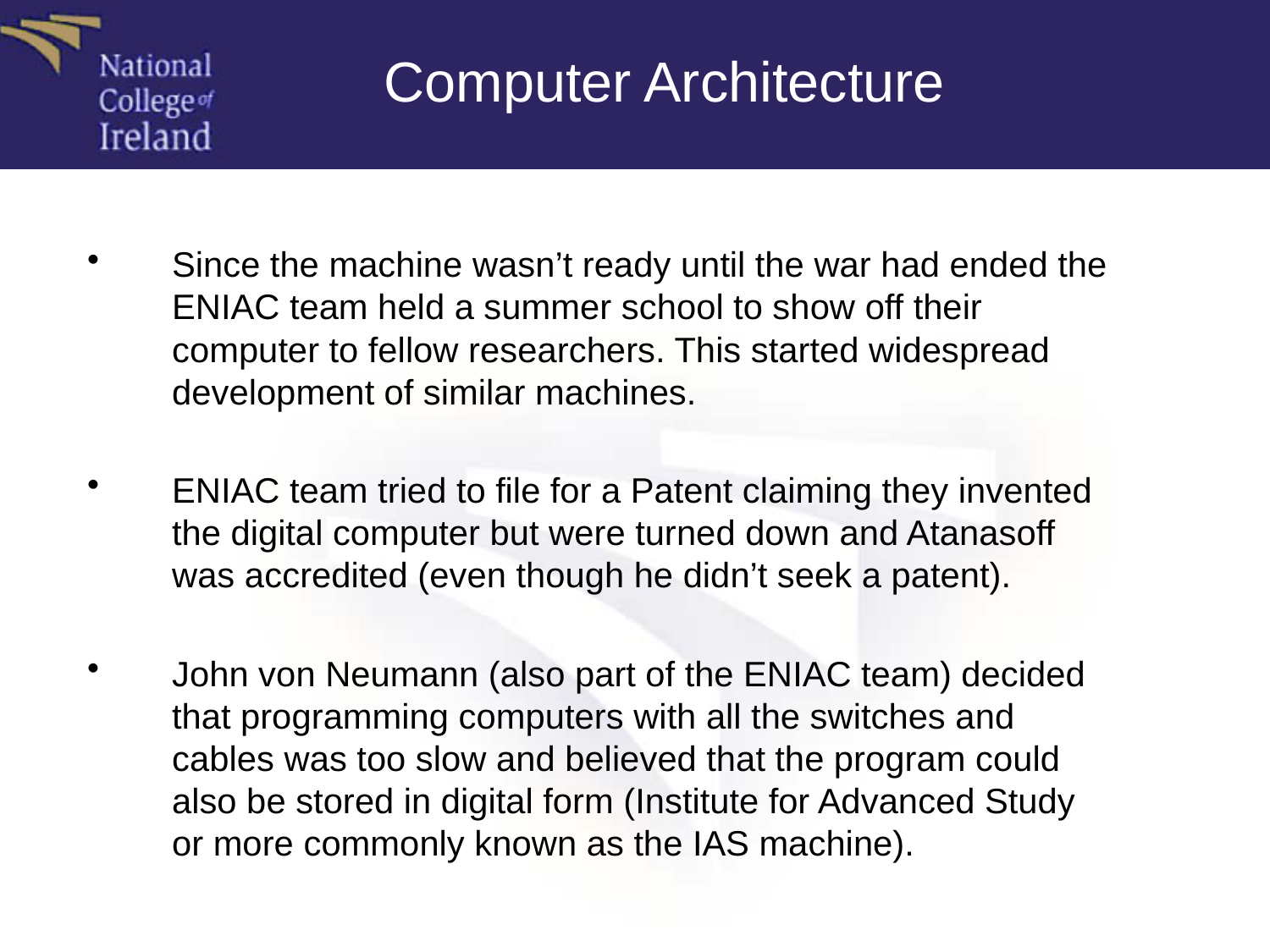

Computer Architecture
Since the machine wasn’t ready until the war had ended the ENIAC team held a summer school to show off their computer to fellow researchers. This started widespread development of similar machines.

ENIAC team tried to file for a Patent claiming they invented the digital computer but were turned down and Atanasoff was accredited (even though he didn’t seek a patent).

John von Neumann (also part of the ENIAC team) decided that programming computers with all the switches and cables was too slow and believed that the program could also be stored in digital form (Institute for Advanced Study or more commonly known as the IAS machine).